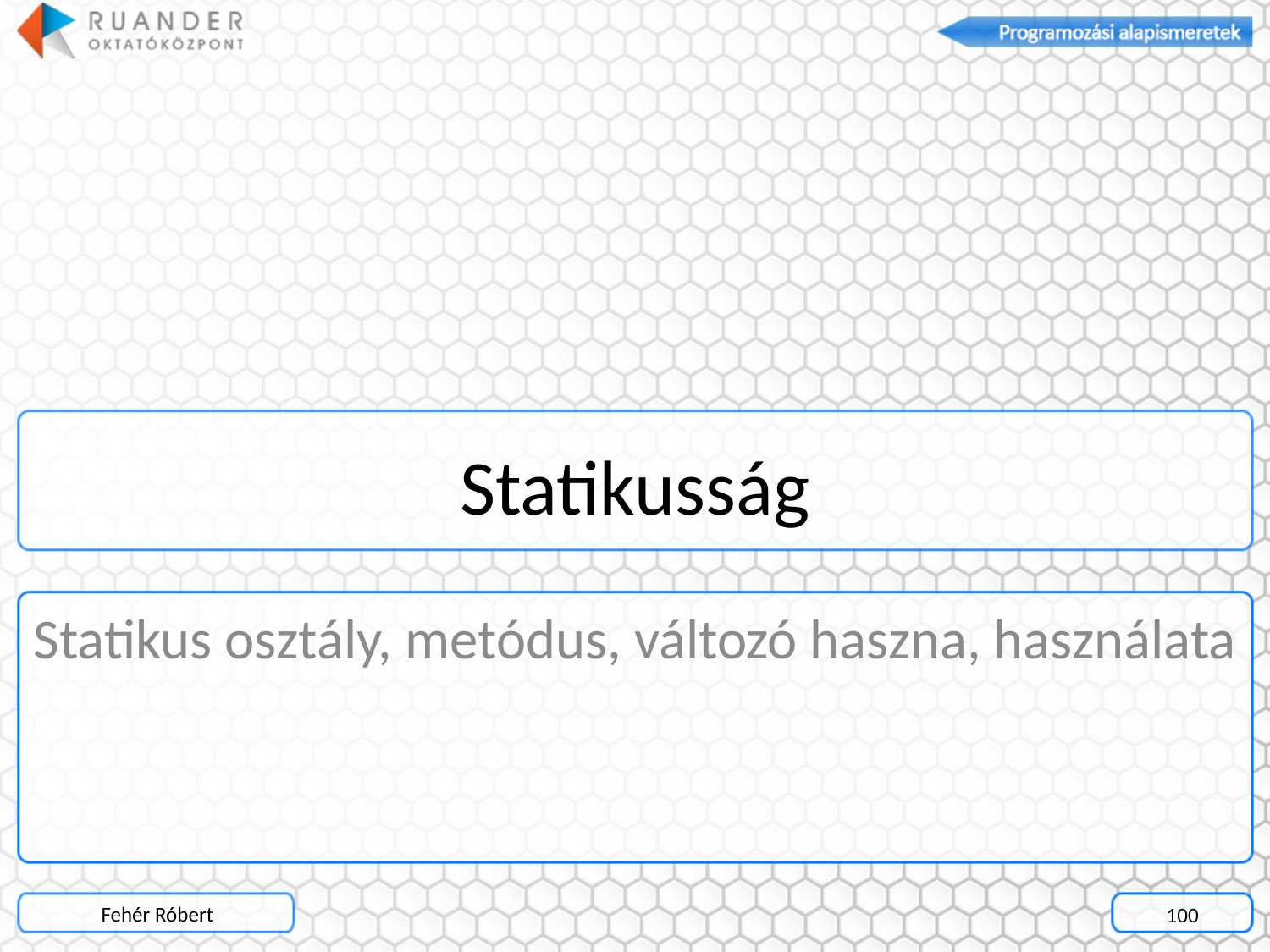

# Statikusság
Statikus osztály, metódus, változó haszna, használata
Fehér Róbert
100